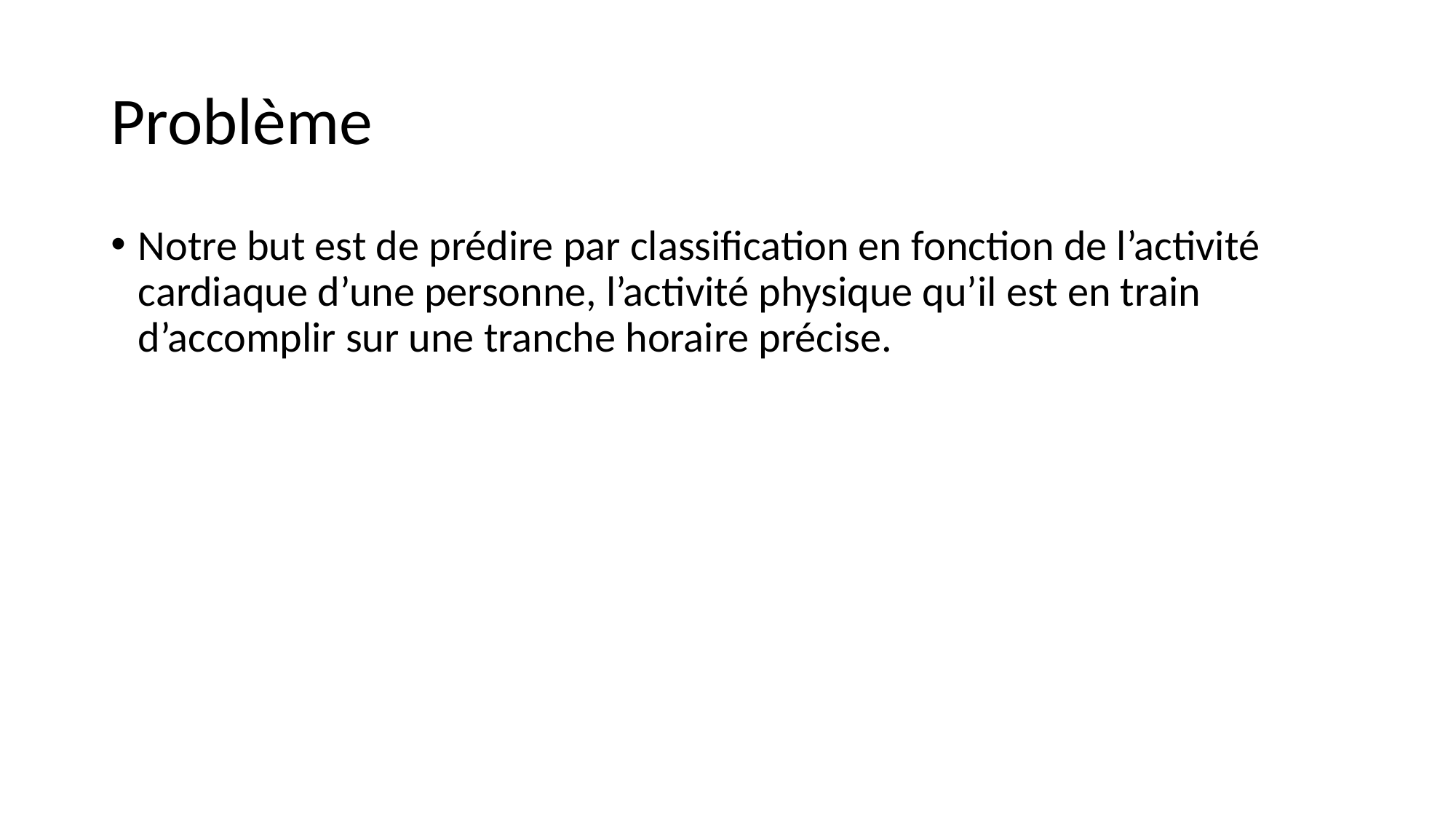

# Problème
Notre but est de prédire par classification en fonction de l’activité cardiaque d’une personne, l’activité physique qu’il est en train d’accomplir sur une tranche horaire précise.